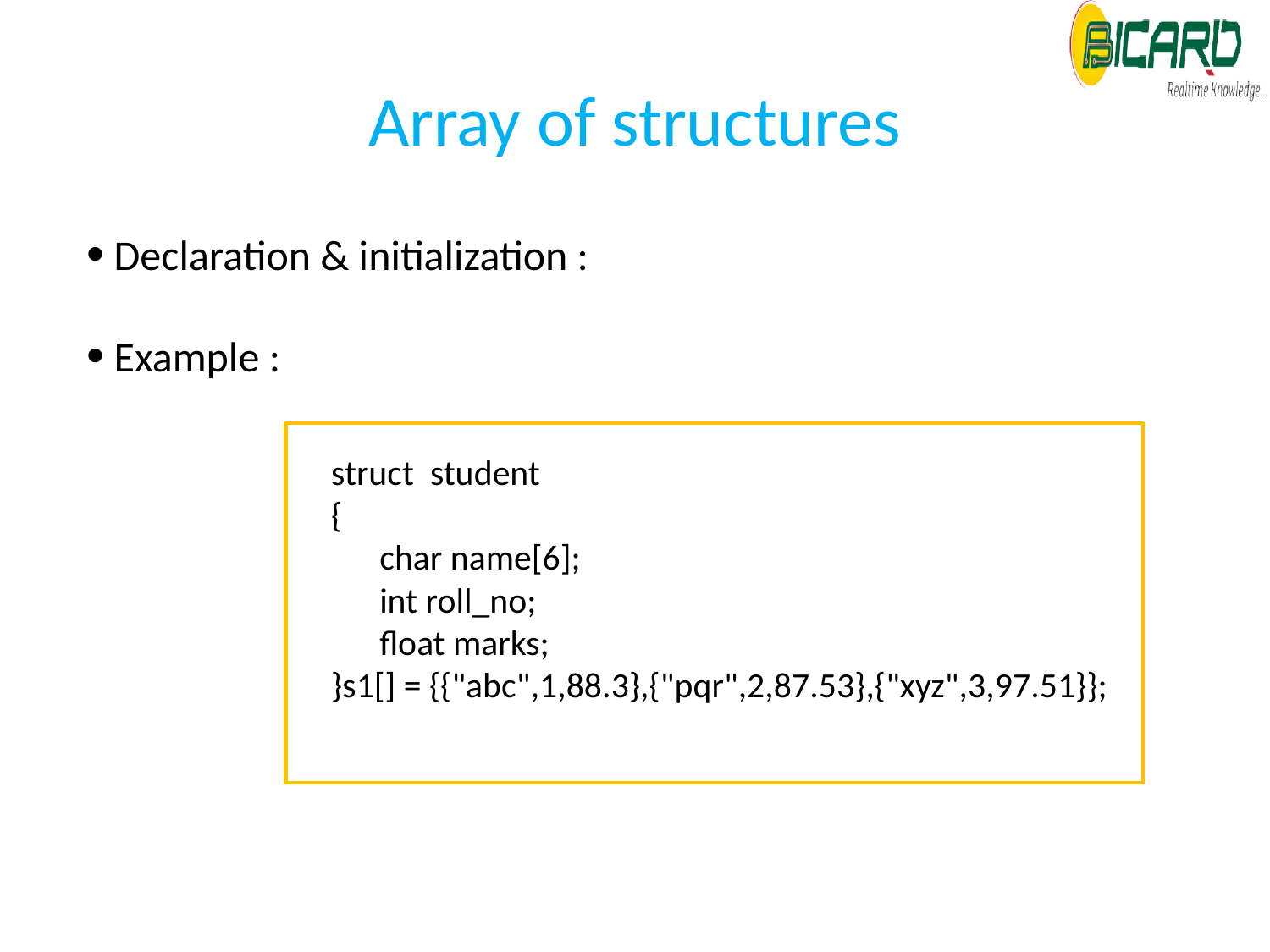

# Array of structures
 Declaration & initialization :

 Example :

struct  student
{
      char name[6];
      int roll_no;
      float marks;
}s1[] = {{"abc",1,88.3},{"pqr",2,87.53},{"xyz",3,97.51}};